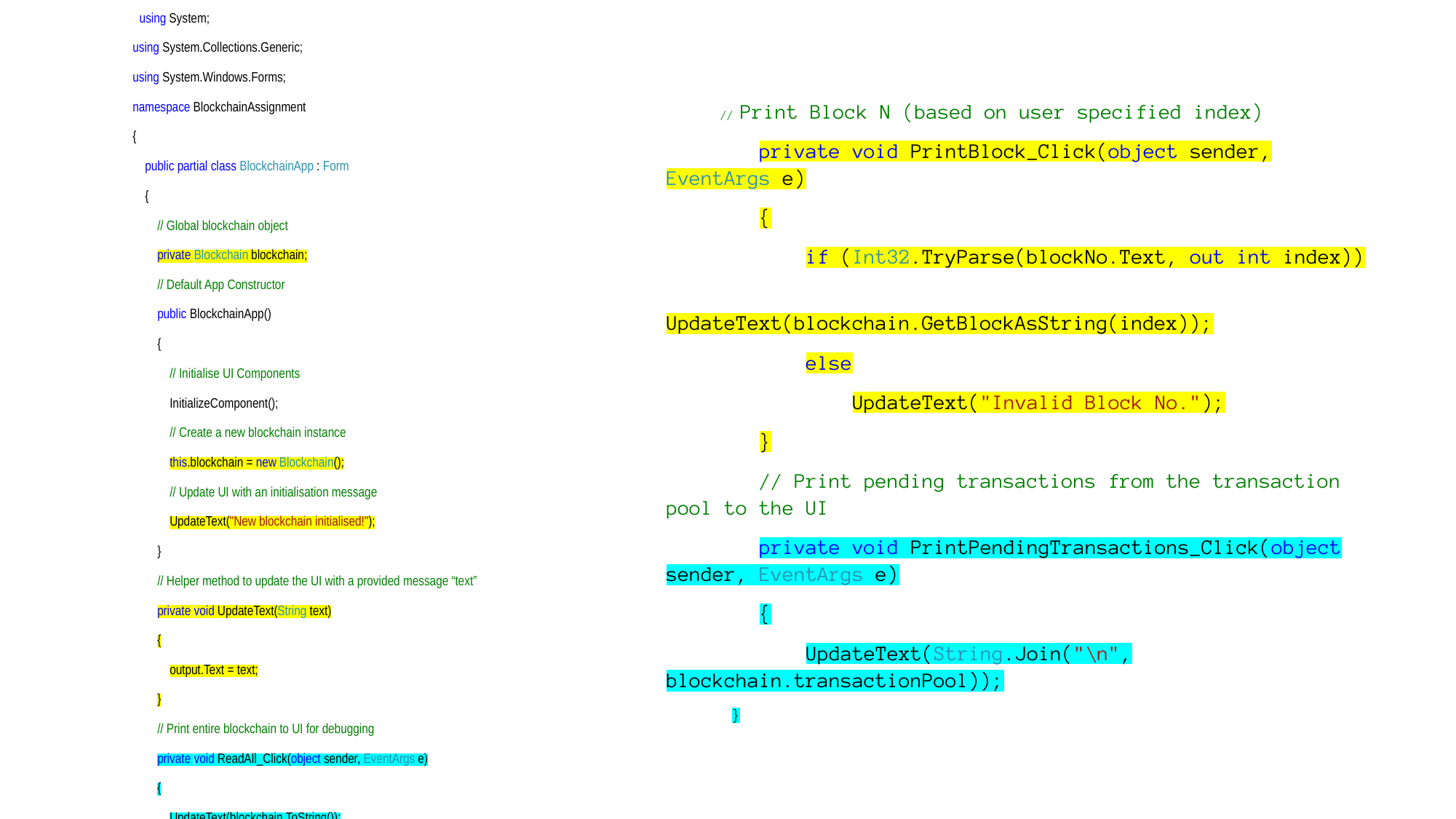

using System;
using System.Collections.Generic;
using System.Windows.Forms;
namespace BlockchainAssignment
{
    public partial class BlockchainApp : Form
    {
        // Global blockchain object
        private Blockchain blockchain;
        // Default App Constructor
        public BlockchainApp()
        {
            // Initialise UI Components
            InitializeComponent();
            // Create a new blockchain instance
            this.blockchain = new Blockchain();
            // Update UI with an initialisation message
            UpdateText("New blockchain initialised!");
        }
        // Helper method to update the UI with a provided message “text”
        private void UpdateText(String text)
        {
            output.Text = text;
        }
        // Print entire blockchain to UI for debugging
        private void ReadAll_Click(object sender, EventArgs e)
        {
            UpdateText(blockchain.ToString());
        }

        // Print Block N (based on user specified index)
        private void PrintBlock_Click(object sender, EventArgs e)
        {
            if (Int32.TryParse(blockNo.Text, out int index))
                UpdateText(blockchain.GetBlockAsString(index));
            else
                UpdateText("Invalid Block No.");
        }
        // Print pending transactions from the transaction pool to the UI
        private void PrintPendingTransactions_Click(object sender, EventArgs e)
        {
            UpdateText(String.Join("\n", blockchain.transactionPool));
        }